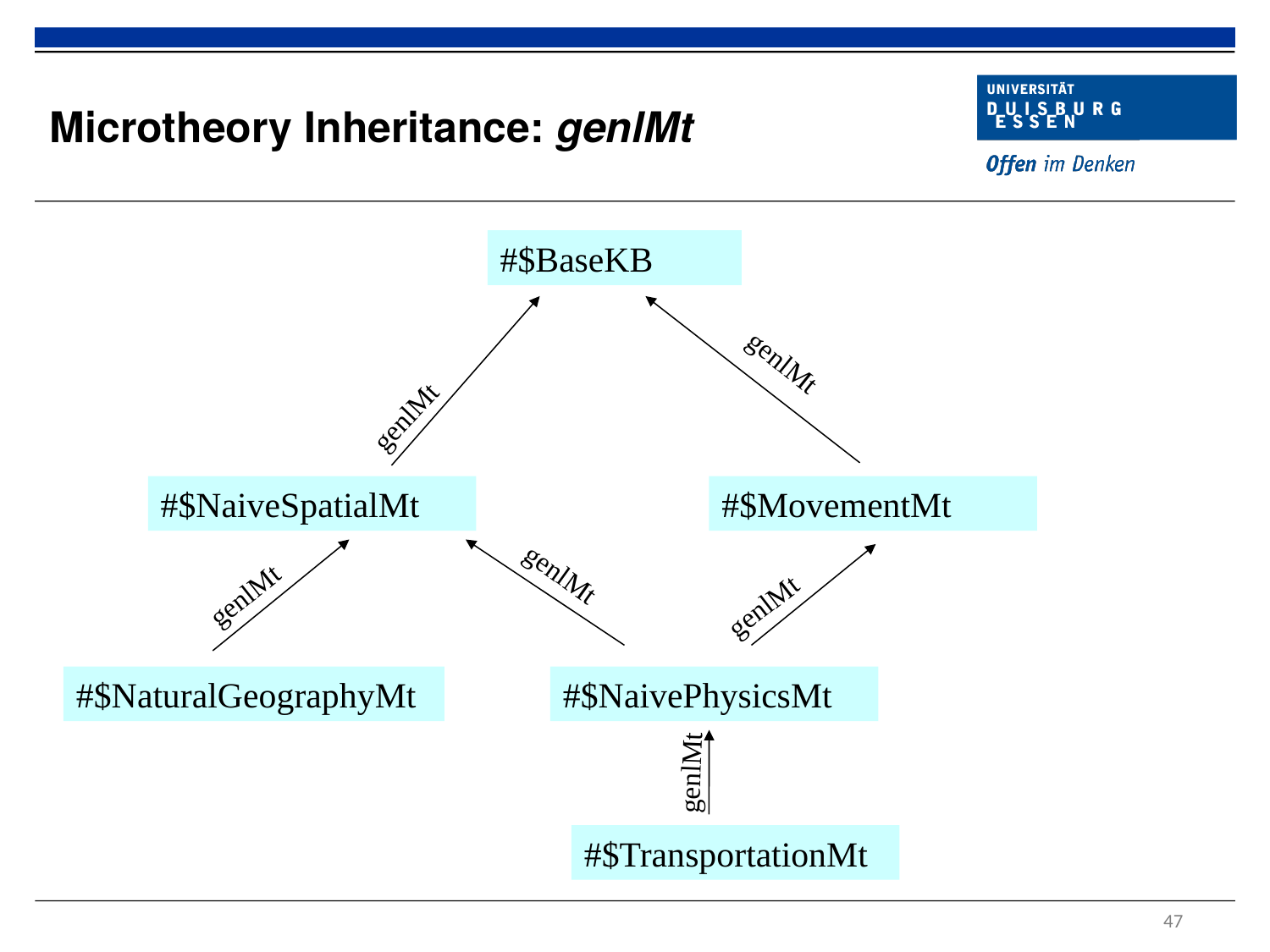

# Microtheory Inheritance: genlMt
#$BaseKB

genlMt
genlMt
#$NaiveSpatialMt
#$MovementMt

genlMt
genlMt
genlMt
#$NaturalGeographyMt
#$NaivePhysicsMt

genlMt
#$TransportationMt